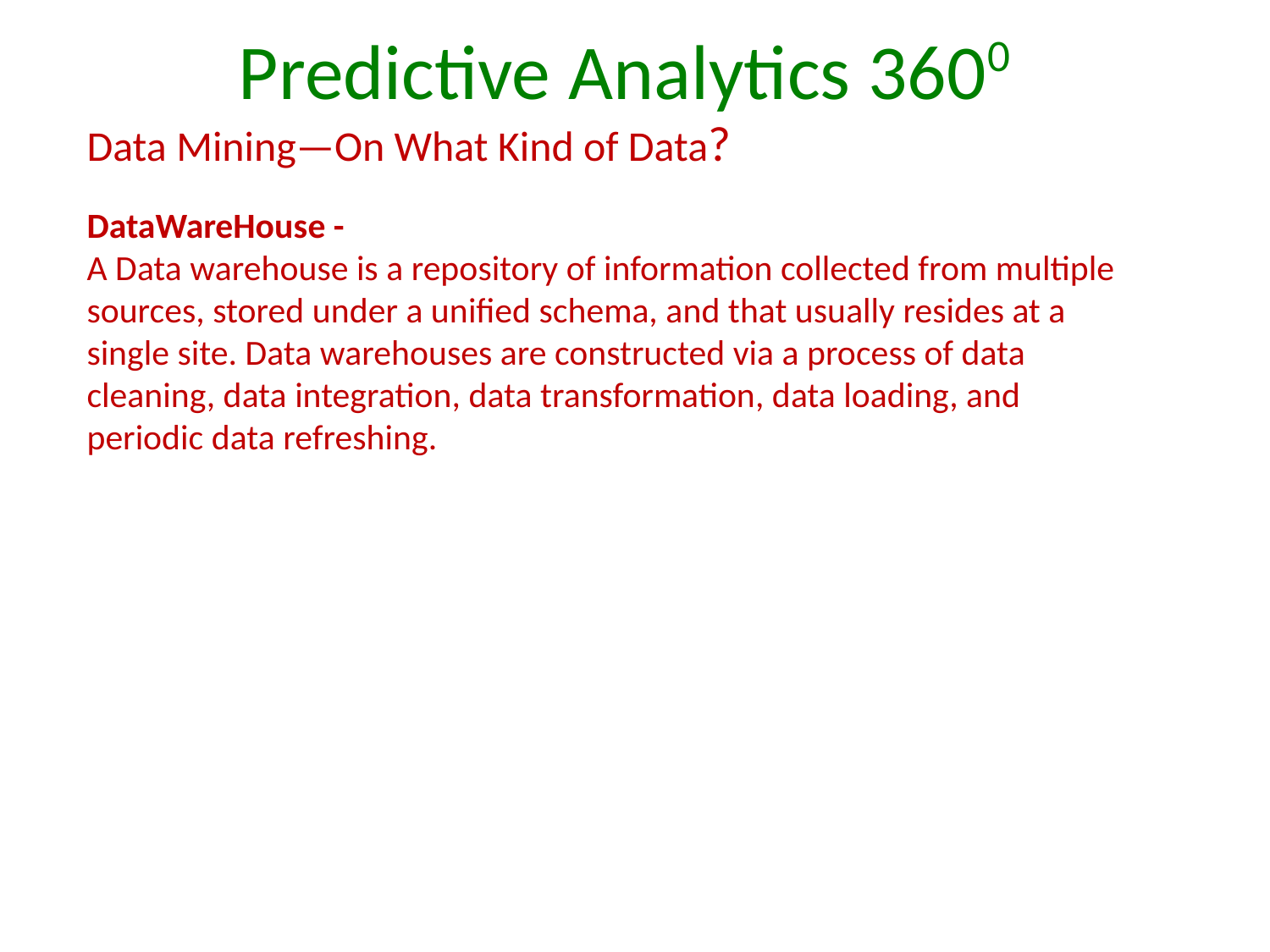

Predictive Analytics 3600
Data Mining—On What Kind of Data?
DataWareHouse -
A Data warehouse is a repository of information collected from multiple
sources, stored under a unified schema, and that usually resides at a
single site. Data warehouses are constructed via a process of data
cleaning, data integration, data transformation, data loading, and
periodic data refreshing.